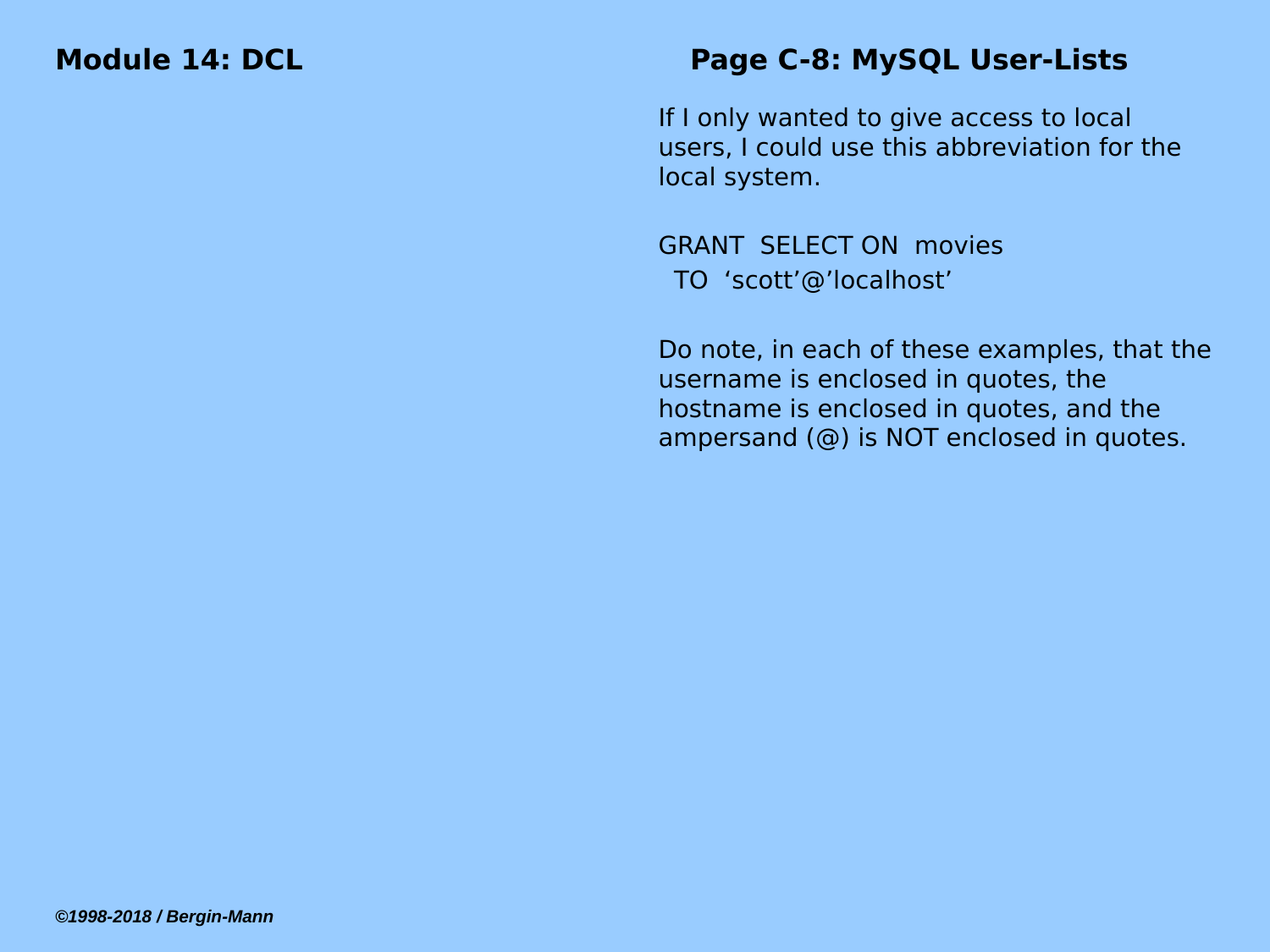

# Module 14: DCL				Page C-8: MySQL User-Lists

If I only wanted to give access to local users, I could use this abbreviation for the local system.

GRANT  SELECT ON  movies
  TO  ‘scott’@’localhost’

Do note, in each of these examples, that the username is enclosed in quotes, the hostname is enclosed in quotes, and the ampersand (@) is NOT enclosed in quotes.
©1998-2018 / Bergin-Mann